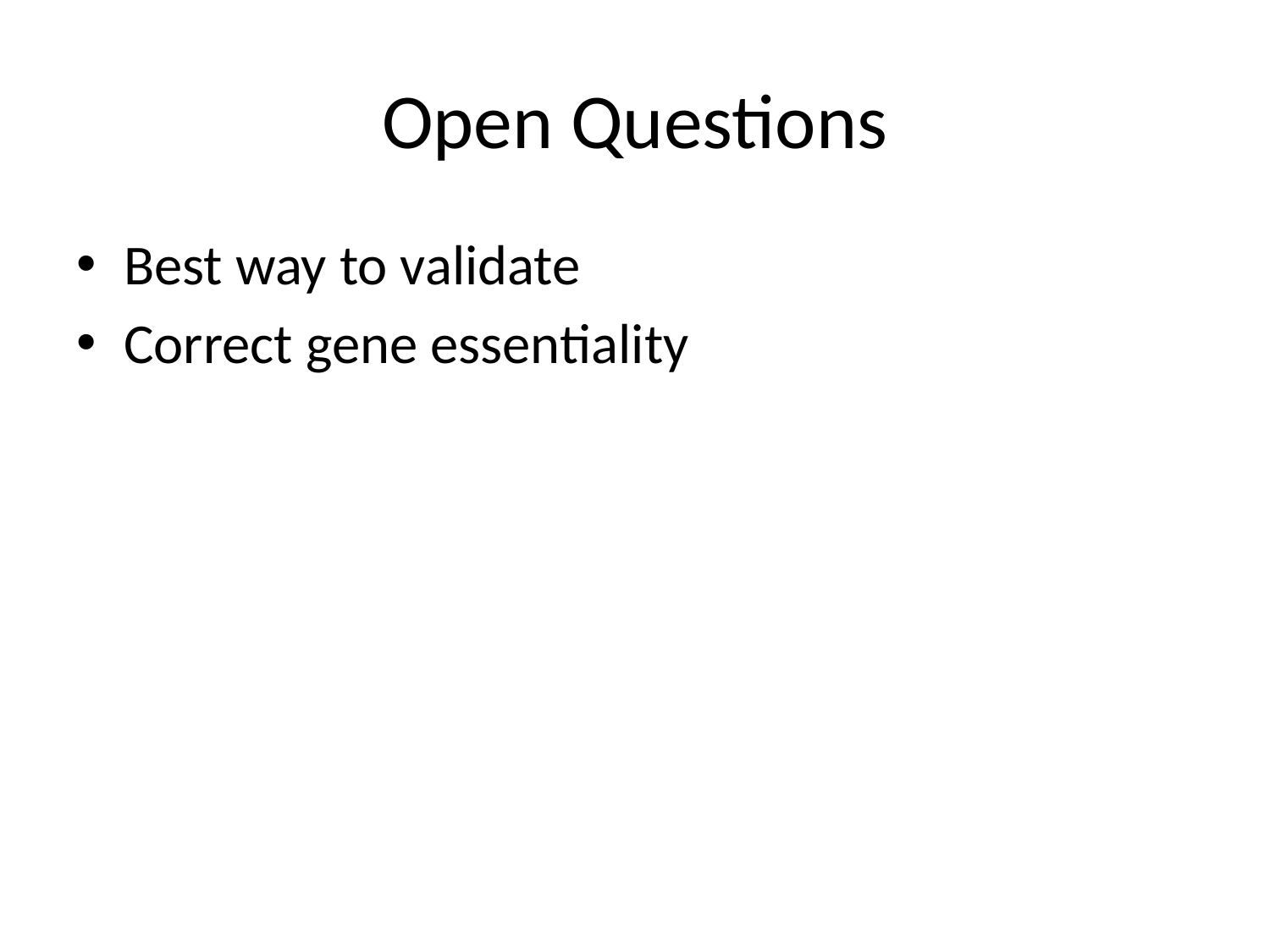

# Open Questions
Best way to validate
Correct gene essentiality